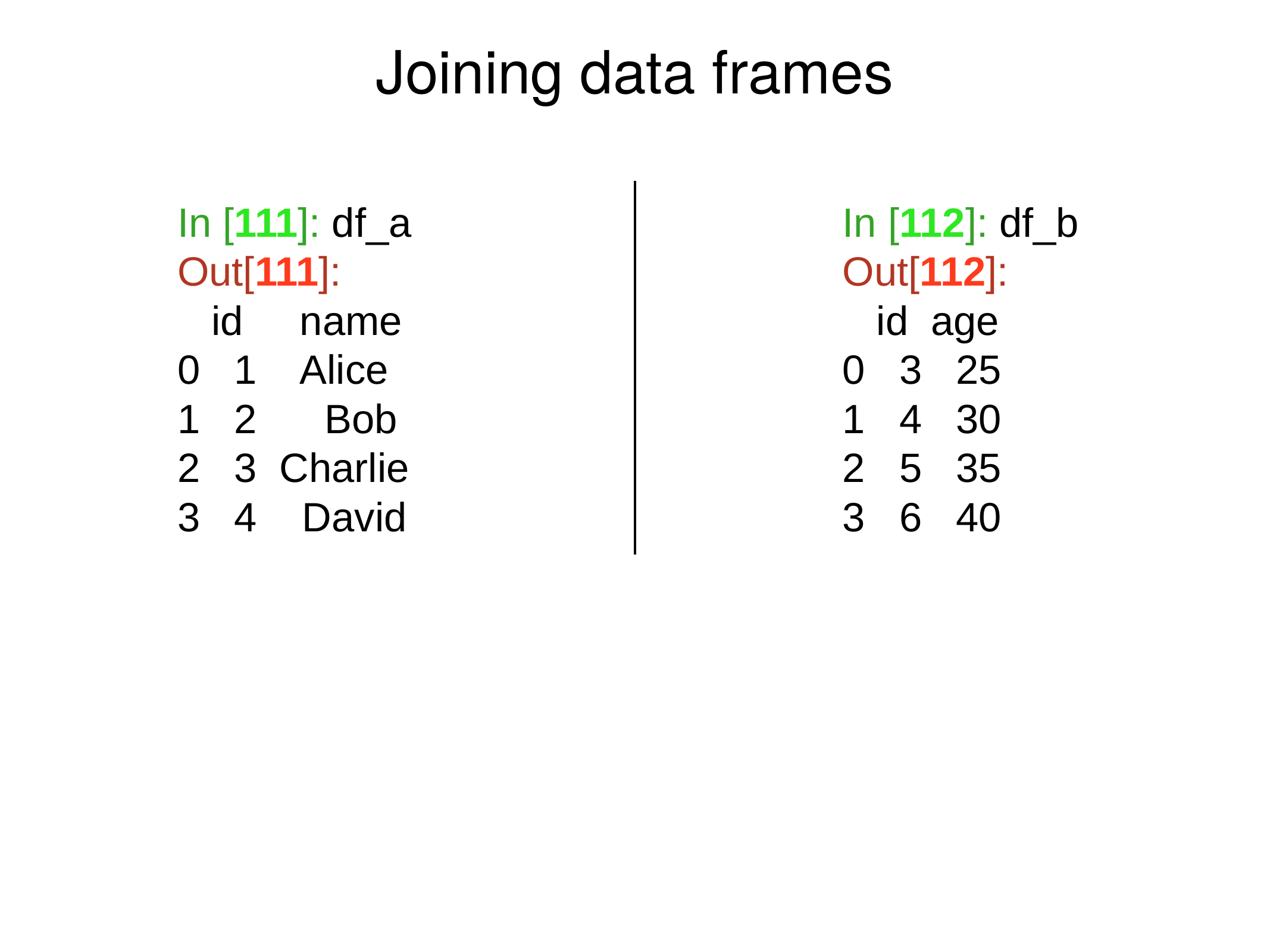

Joining data frames
In [111]: df_a
Out[111]:
   id     name
0   1    Alice
1   2      Bob
2   3  Charlie
3   4    David
In [112]: df_b
Out[112]:
   id  age
0   3   25
1   4   30
2   5   35
3   6   40